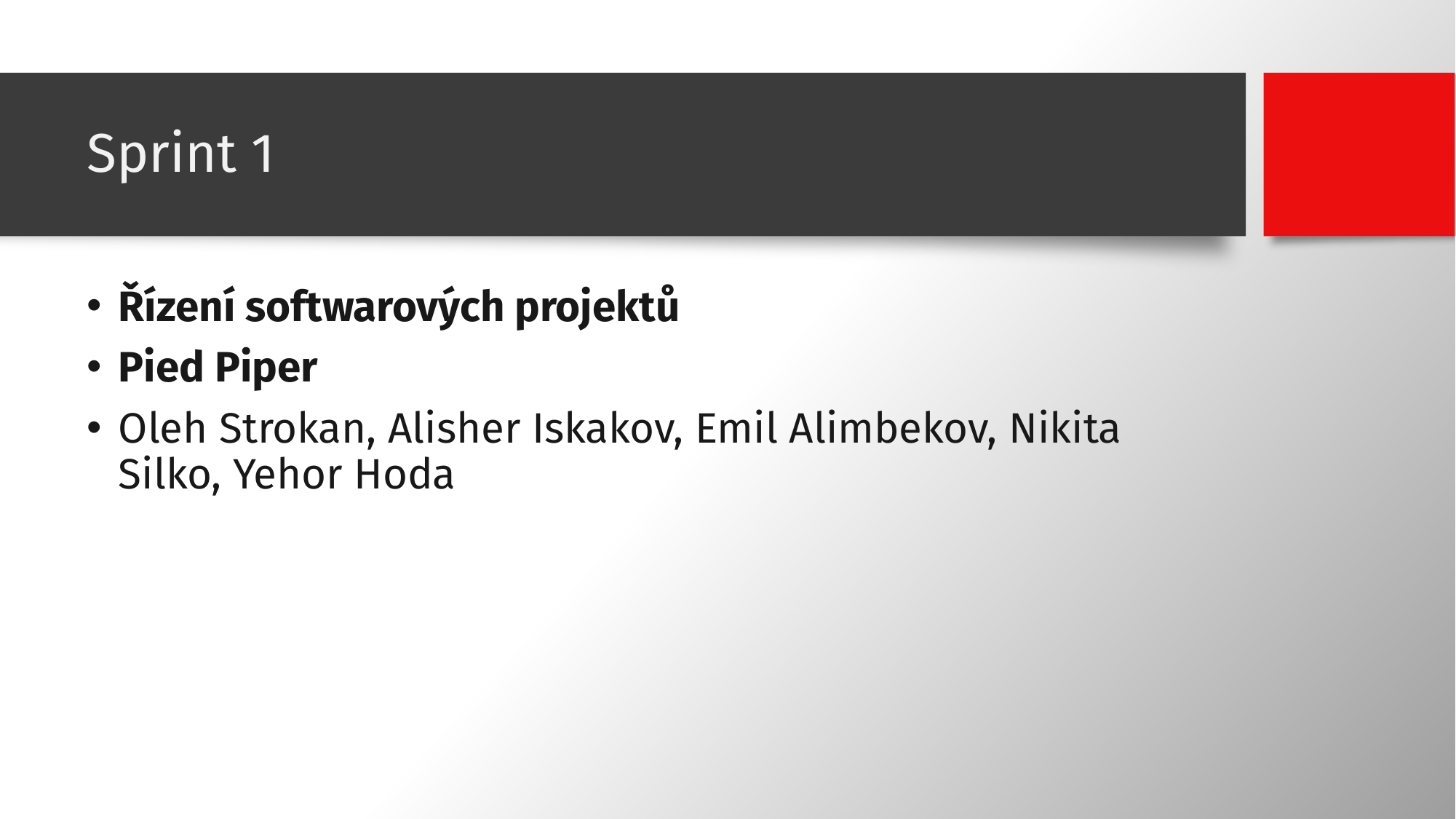

# Sprint 1
Řízení softwarových projektů
Pied Piper
Oleh Strokan, Alisher Iskakov, Emil Alimbekov, Nikita Silko, Yehor Hoda